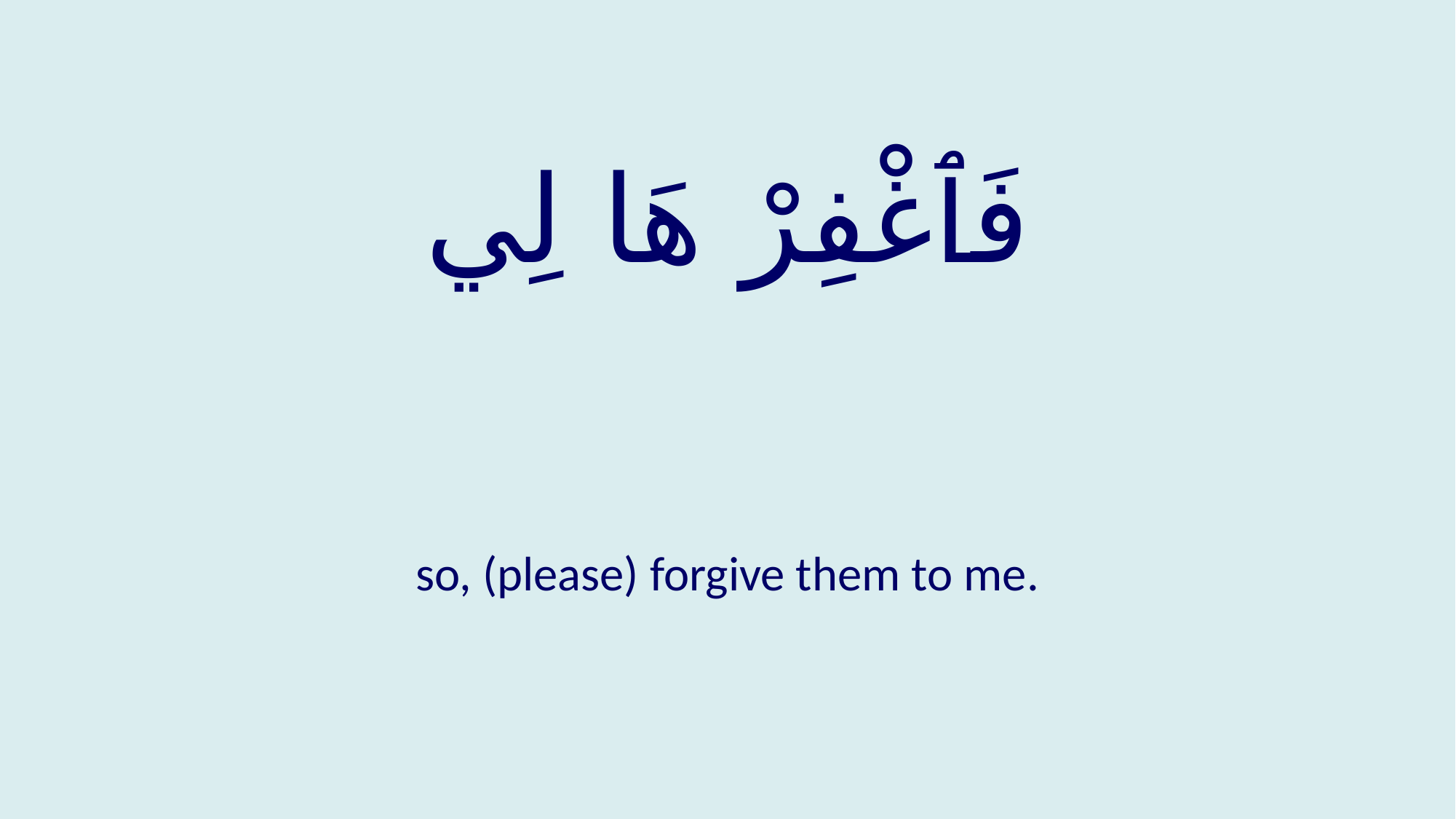

# فَٱغْفِرْ هَا لِي
so, (please) forgive them to me.